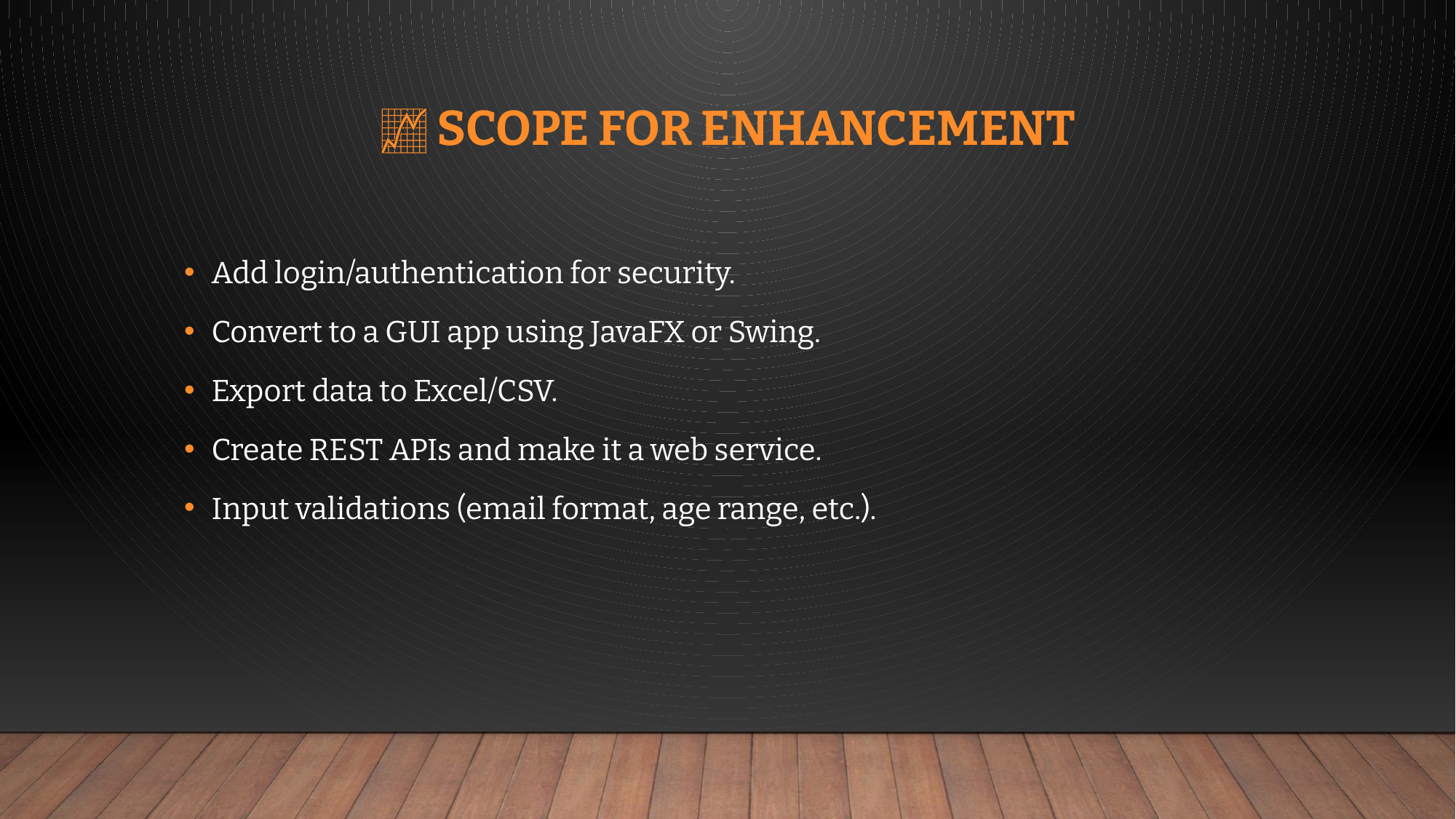

# 📈 Scope for Enhancement
Add login/authentication for security.
Convert to a GUI app using JavaFX or Swing.
Export data to Excel/CSV.
Create REST APIs and make it a web service.
Input validations (email format, age range, etc.).